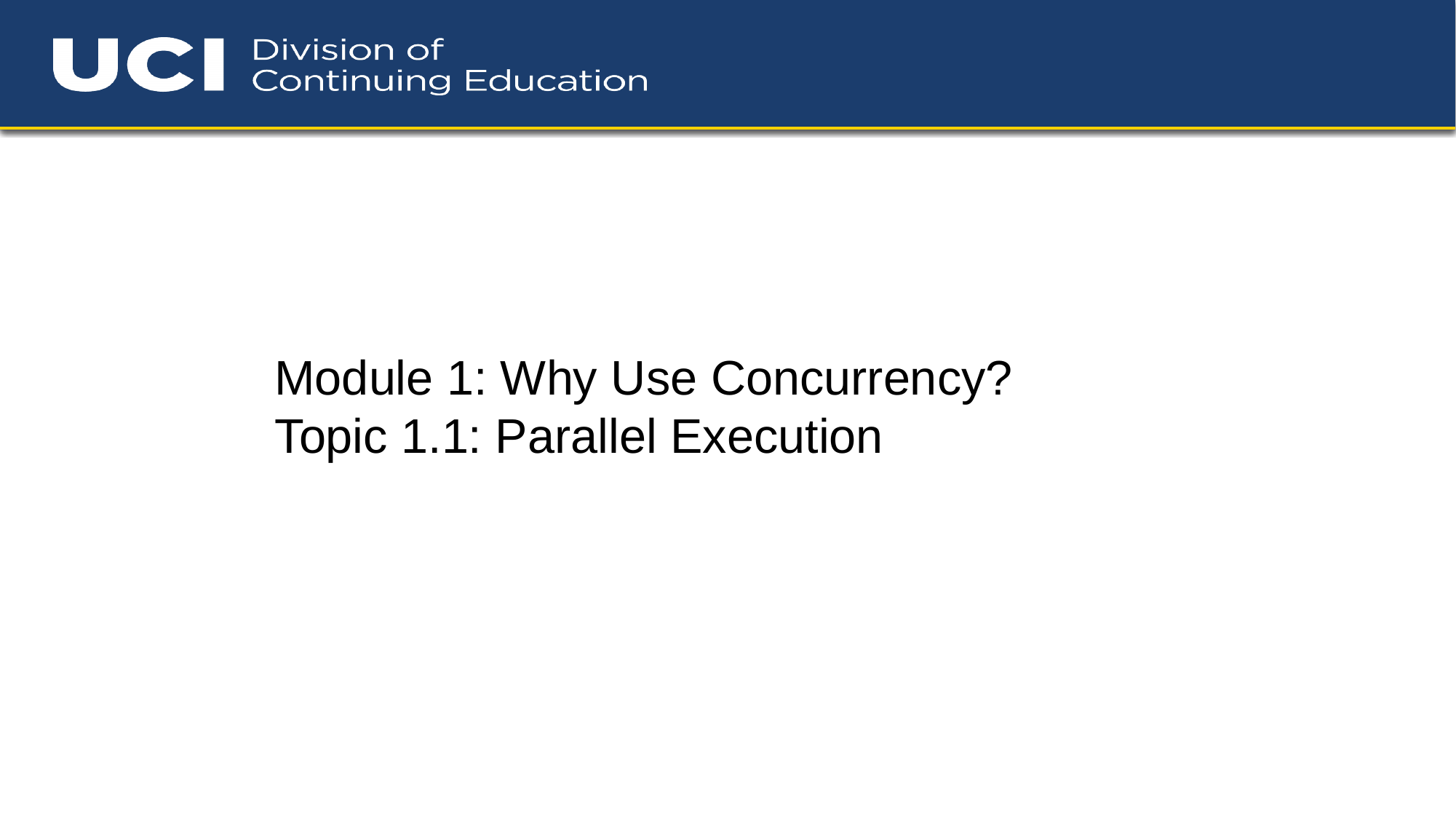

Module 1: Why Use Concurrency?
Topic 1.1: Parallel Execution